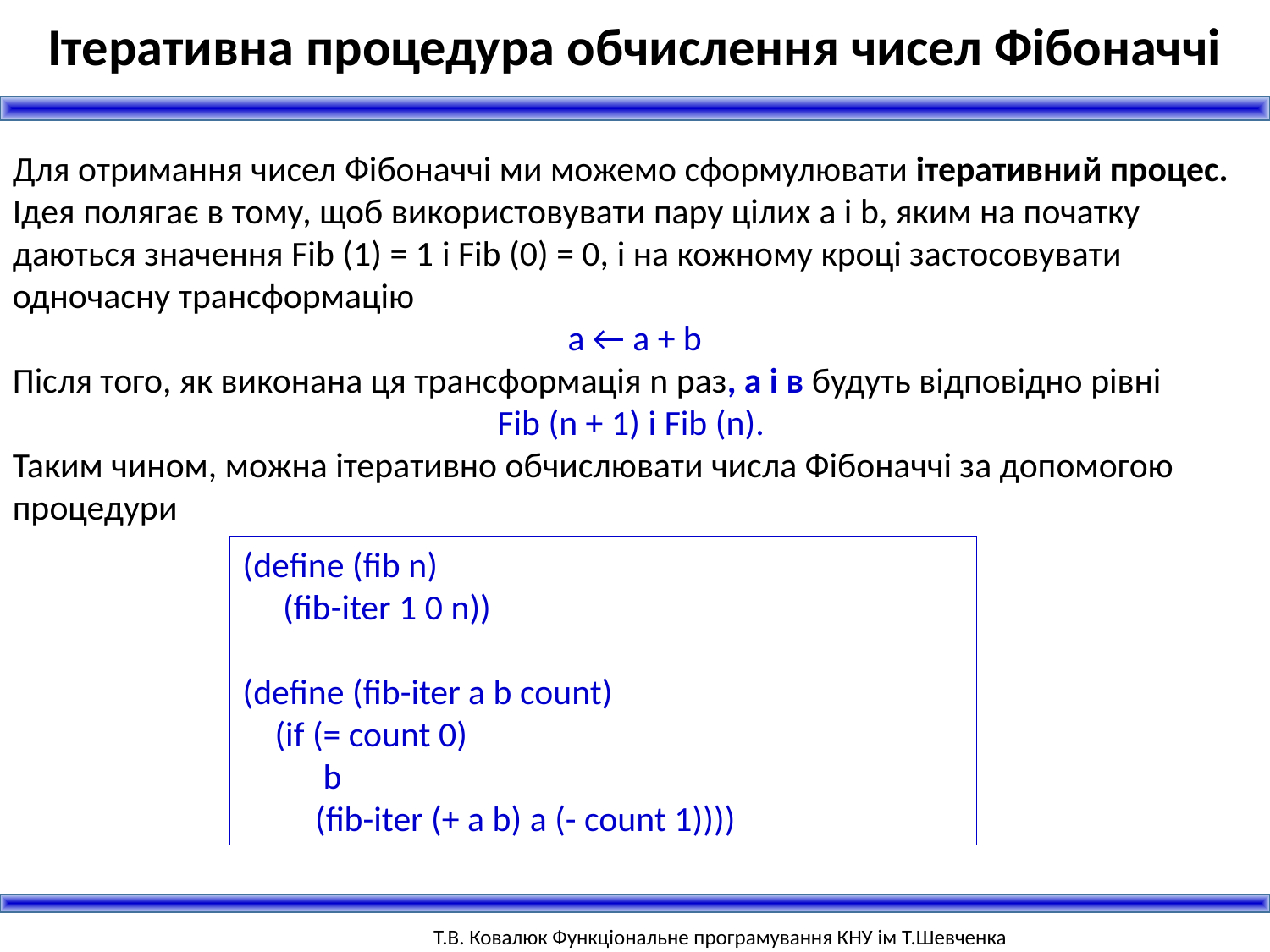

Ітеративна процедура обчислення чисел Фібоначчі
Для отримання чисел Фібоначчі ми можемо сформулювати ітеративний процес.
Ідея полягає в тому, щоб використовувати пару цілих a і b, яким на початку даються значення Fib (1) = 1 і Fib (0) = 0, і на кожному кроці застосовувати одночасну трансформацію
a ← a + b
Після того, як виконана ця трансформація n раз, a і в будуть відповідно рівні
Fib (n + 1) і Fib (n).
Таким чином, можна ітеративно обчислювати числа Фібоначчі за допомогою процедури
(define (fib n)
     (fib-iter 1 0 n))

(define (fib-iter a b count)
    (if (= count 0)
          b
         (fib-iter (+ a b) a (- count 1))))